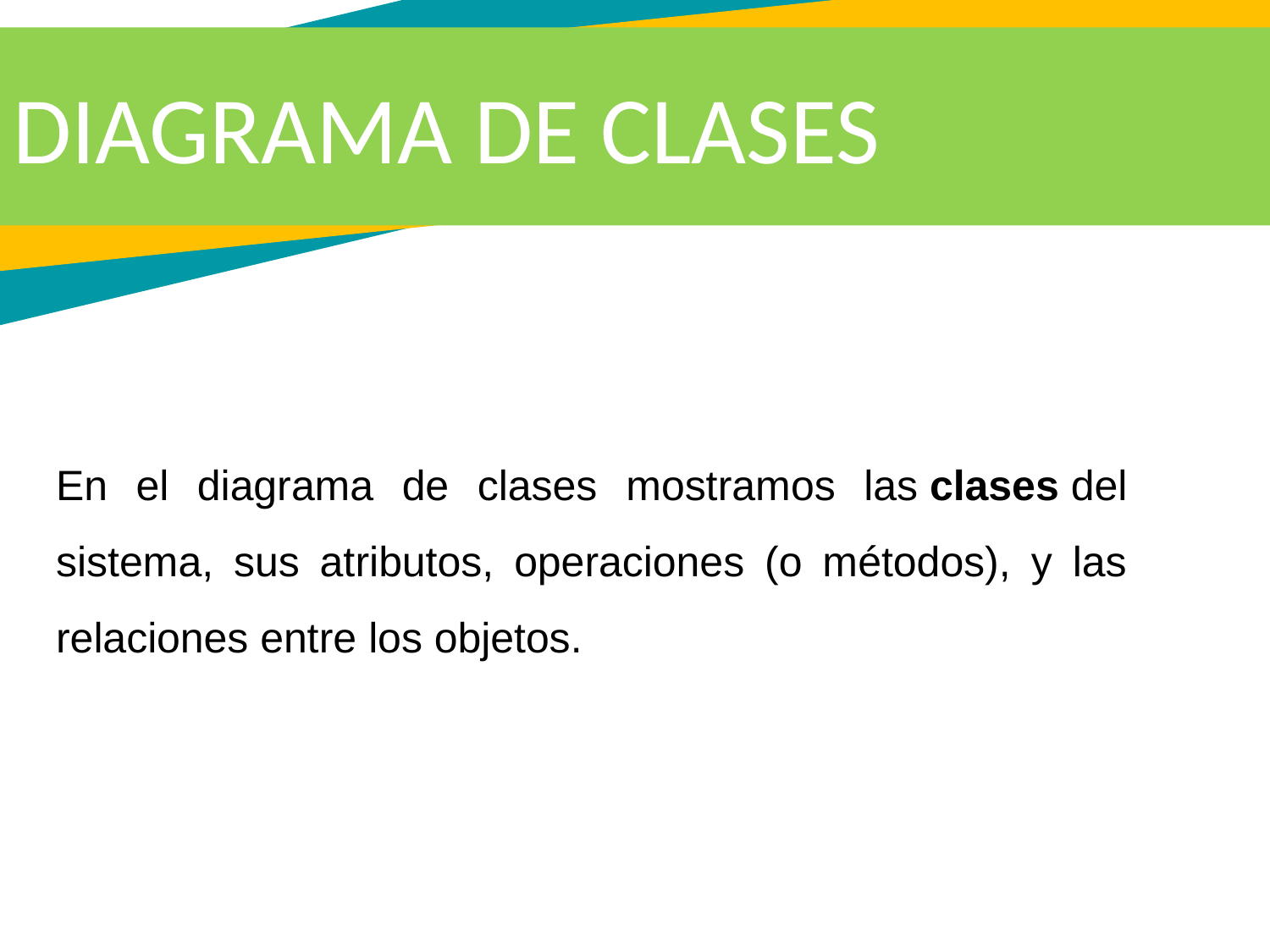

DIAGRAMA DE CLASES
En el diagrama de clases mostramos las clases del sistema, sus atributos, operaciones (o métodos), y las relaciones entre los objetos.